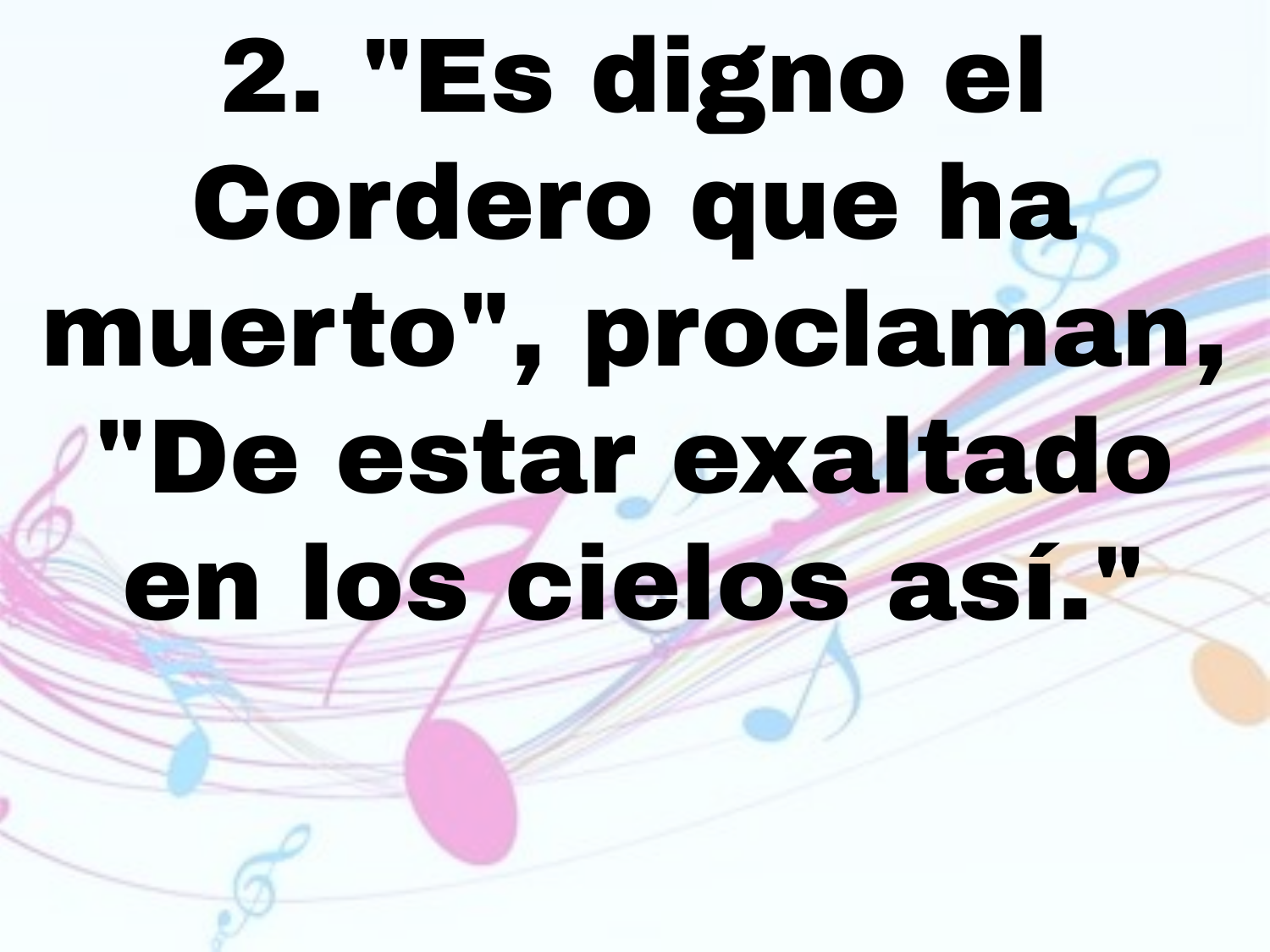

2. "Es digno el Cordero que ha muerto", proclaman, "De estar exaltado en los cielos así."